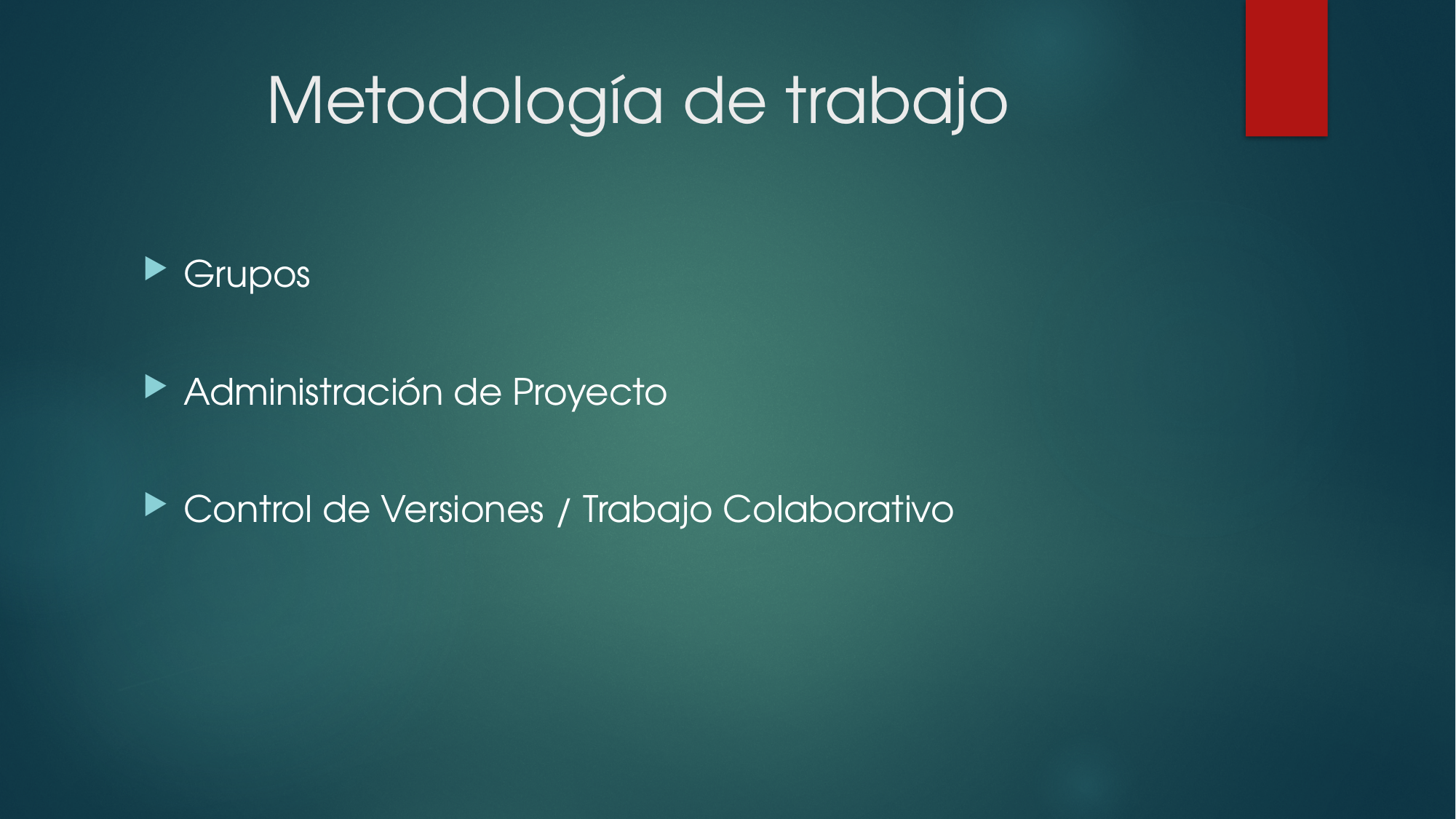

# Metodología de trabajo
Grupos

Administración de Proyecto

Control de Versiones / Trabajo Colaborativo